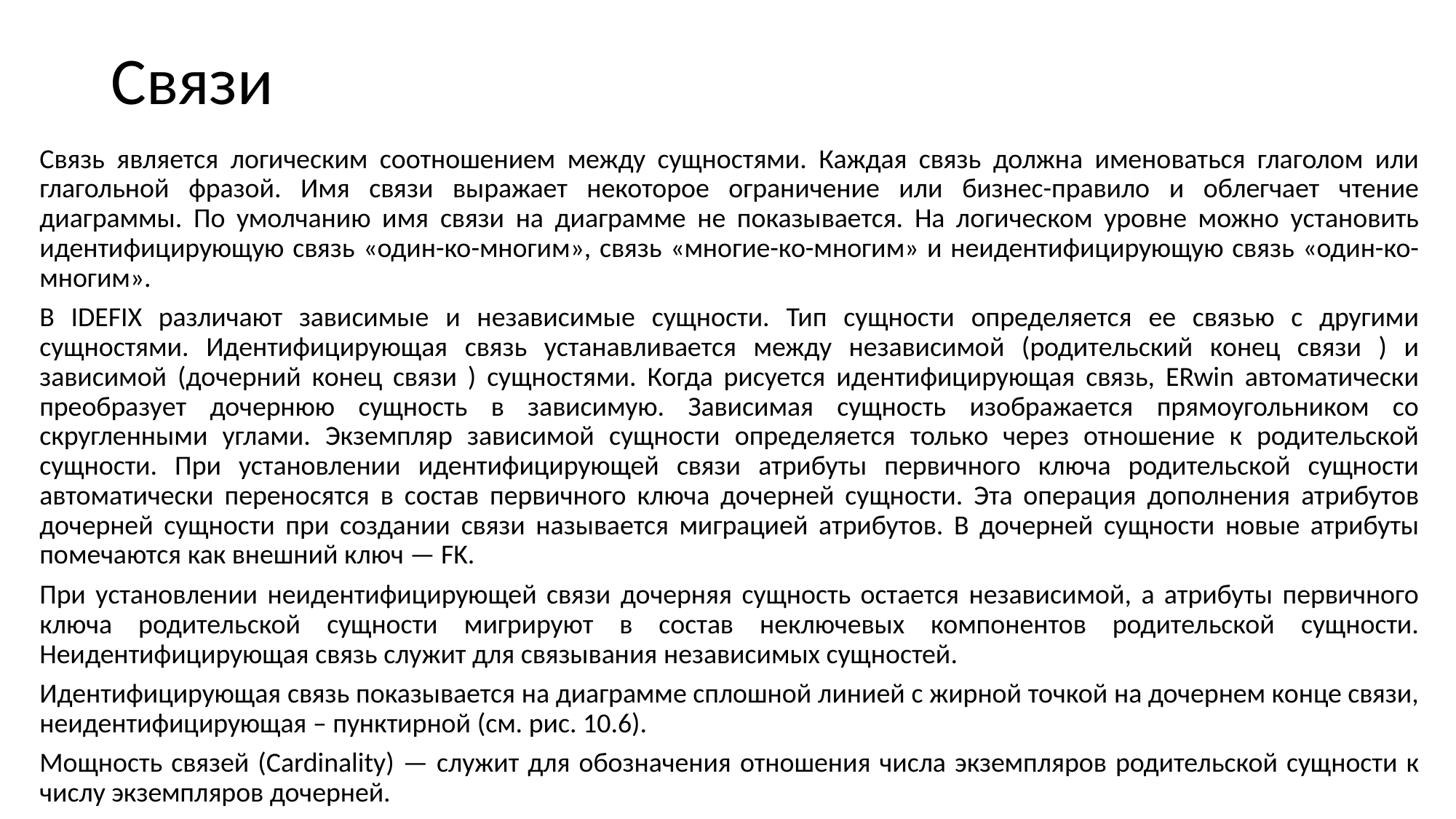

# Связи
Связь является логическим соотношением между сущностями. Каждая связь должна именоваться глаголом или глагольной фразой. Имя связи выражает некоторое ограничение или бизнес-правило и облегчает чтение диаграммы. По умолчанию имя связи на диаграмме не показывается. На логическом уровне можно установить идентифицирующую связь «один-ко-многим», связь «многие-ко-многим» и неидентифицирующую связь «один-ко-многим».
В IDEFIX различают зависимые и независимые сущности. Тип сущности определяется ее связью с другими сущностями. Идентифицирующая связь устанавливается между независимой (родительский конец связи ) и зависимой (дочерний конец связи ) сущностями. Когда рисуется идентифицирующая связь, ERwin автоматически преобразует дочернюю сущность в зависимую. Зависимая сущность изображается прямоугольником со скругленными углами. Экземпляр зависимой сущности определяется только через отношение к родительской сущности. При установлении идентифицирующей связи атрибуты первичного ключа родительской сущности автоматически переносятся в состав первичного ключа дочерней сущности. Эта операция дополнения атрибутов дочерней сущности при создании связи называется миграцией атрибутов. В дочерней сущности новые атрибуты помечаются как внешний ключ — FK.
При установлении неидентифицирующей связи дочерняя сущность остается независимой, а атрибуты первичного ключа родительской сущности мигрируют в состав неключевых компонентов родительской сущности. Неидентифицирующая связь служит для связывания независимых сущностей.
Идентифицирующая связь показывается на диаграмме сплошной линией с жирной точкой на дочернем конце связи, неидентифицирующая – пунктирной (см. рис. 10.6).
Мощность связей (Cardinality) — служит для обозначения отношения числа экземпляров родительской сущности к числу экземпляров дочерней.